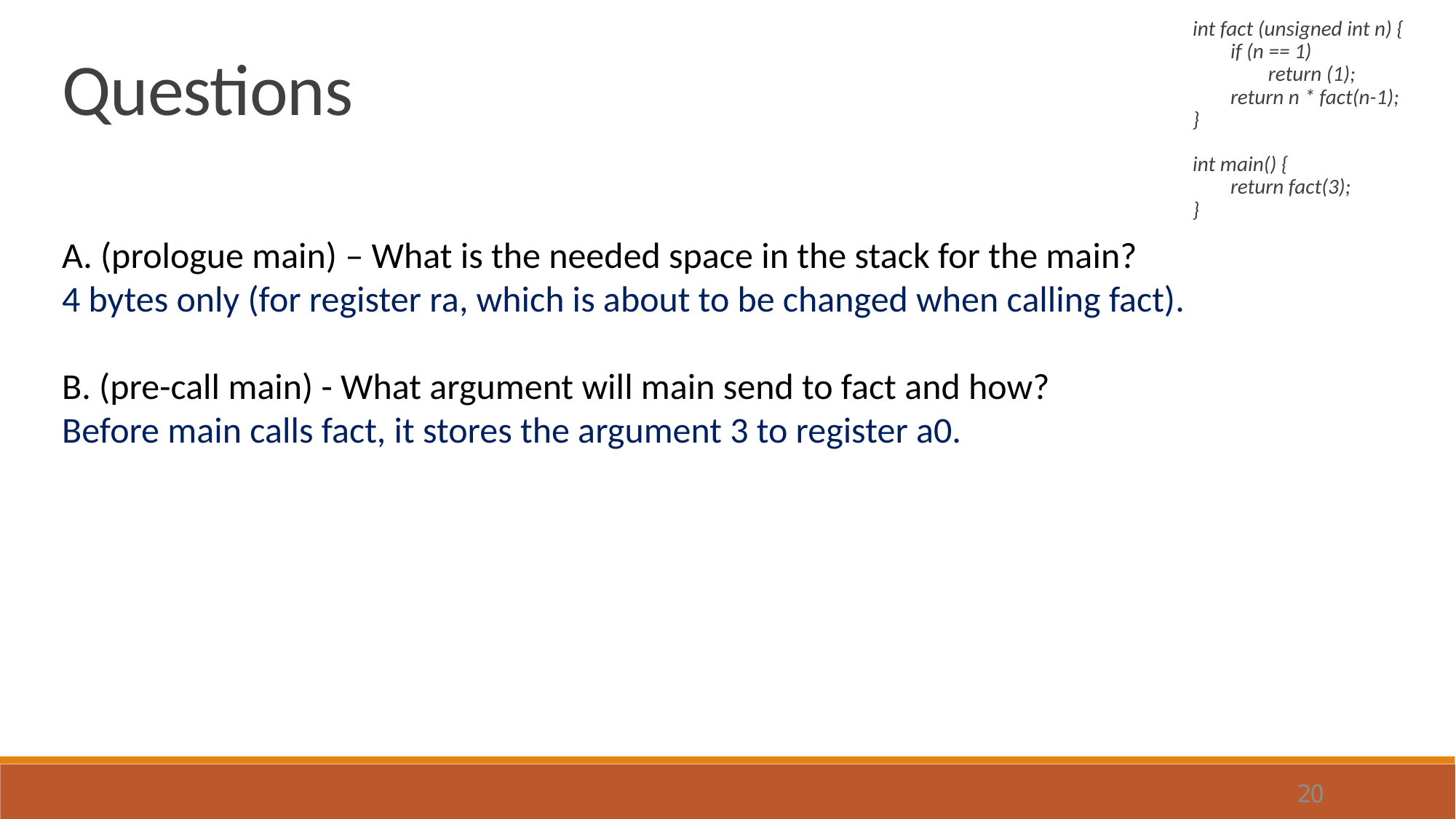

int fact (unsigned int n) {
        if (n == 1)
                return (1);
        return n * fact(n-1);
}
int main() {
        return fact(3);
}
Questions
A. (prologue main) – What is the needed space in the stack for the main?
4 bytes only (for register ra, which is about to be changed when calling fact).

B. (pre-call main) - What argument will main send to fact and how?
Before main calls fact, it stores the argument 3 to register a0.
20